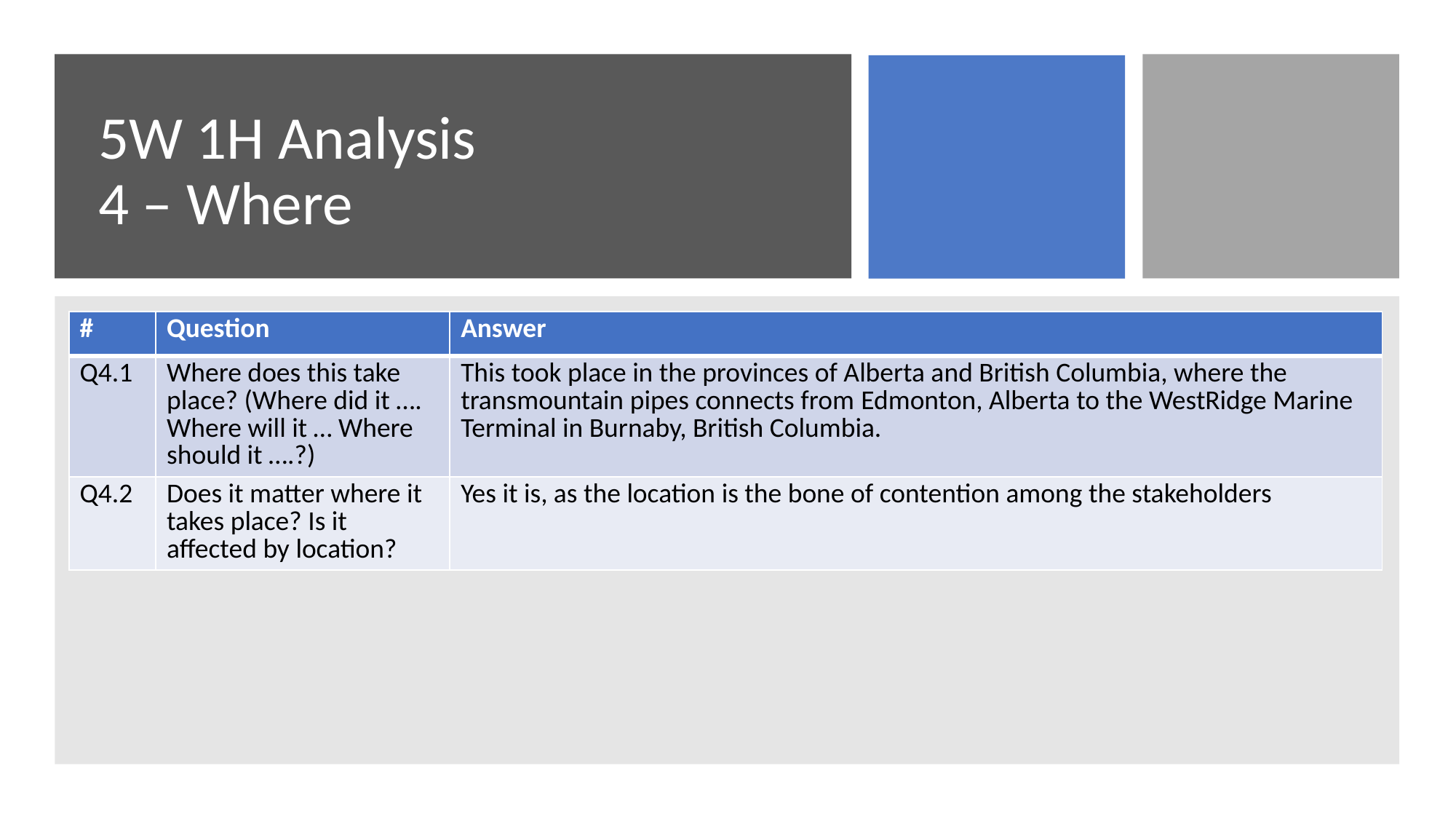

# 5W 1H Analysis 4 – Where

| # | Question | Answer |
| --- | --- | --- |
| Q4.1 | Where does this take place? (Where did it …. Where will it … Where should it ….?) | This took place in the provinces of Alberta and British Columbia, where the transmountain pipes connects from Edmonton, Alberta to the WestRidge Marine Terminal in Burnaby, British Columbia. |
| Q4.2 | Does it matter where it takes place? Is it affected by location? | Yes it is, as the location is the bone of contention among the stakeholders |